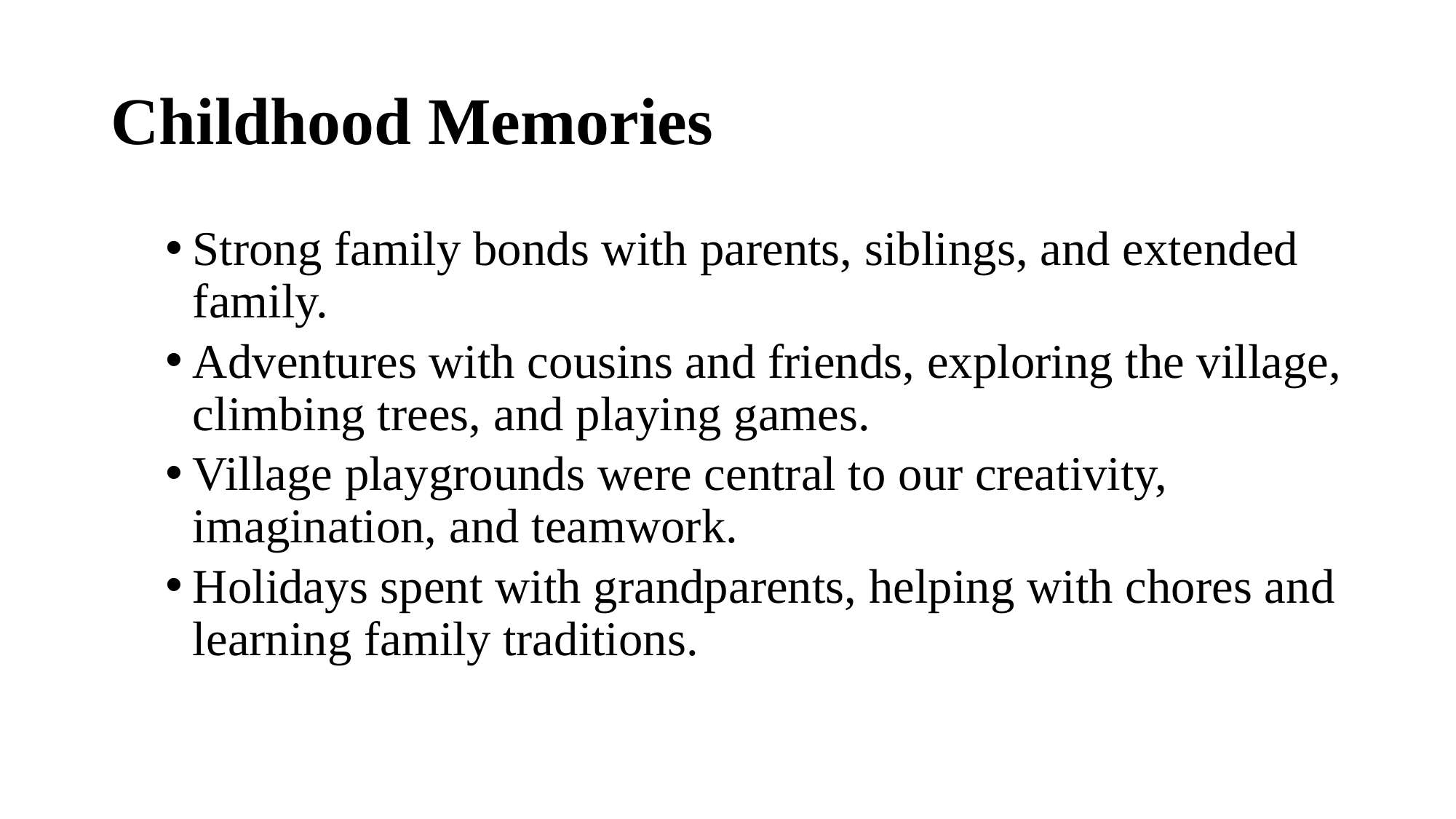

# Childhood Memories
Strong family bonds with parents, siblings, and extended family.
Adventures with cousins and friends, exploring the village, climbing trees, and playing games.
Village playgrounds were central to our creativity, imagination, and teamwork.
Holidays spent with grandparents, helping with chores and learning family traditions.